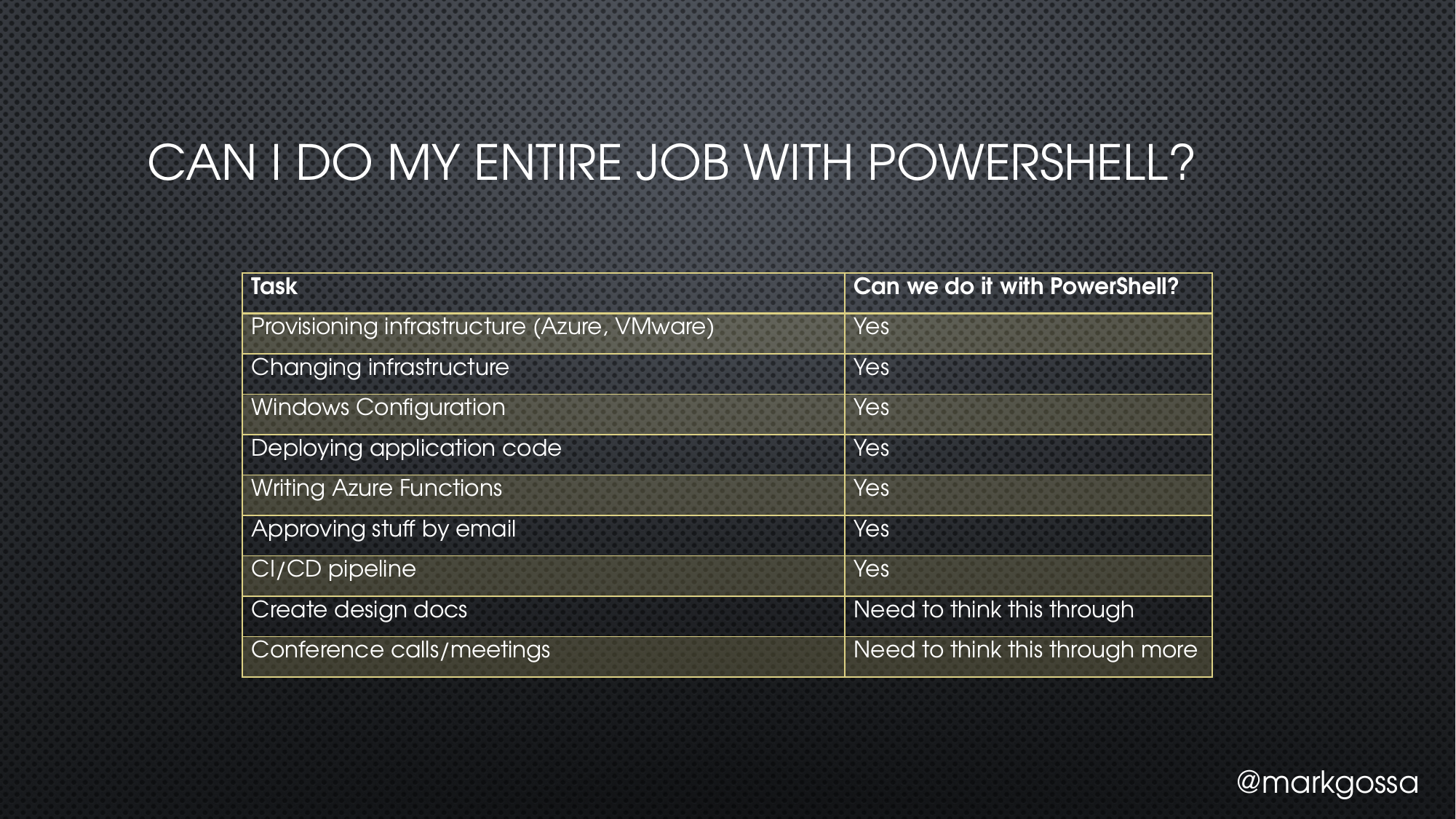

# Can I do my entire job with PowerShell?
| Task | Can we do it with PowerShell? |
| --- | --- |
| Provisioning infrastructure (Azure, VMware) | Yes |
| Changing infrastructure | Yes |
| Windows Configuration | Yes |
| Deploying application code | Yes |
| Writing Azure Functions | Yes |
| Approving stuff by email | Yes |
| CI/CD pipeline | Yes |
| Create design docs | Need to think this through |
| Conference calls/meetings | Need to think this through more |